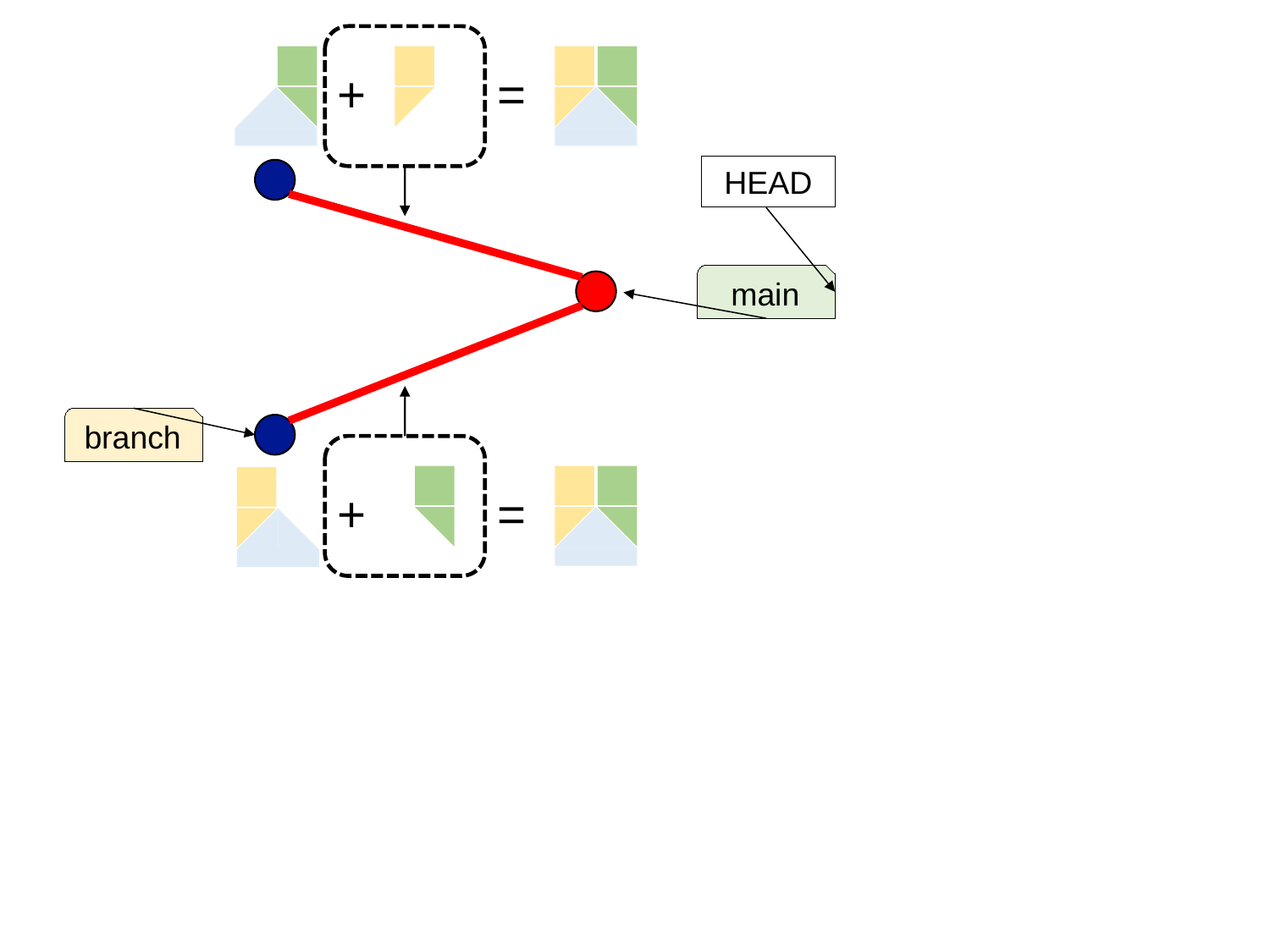

+
=

HEAD

main

branch

+
=